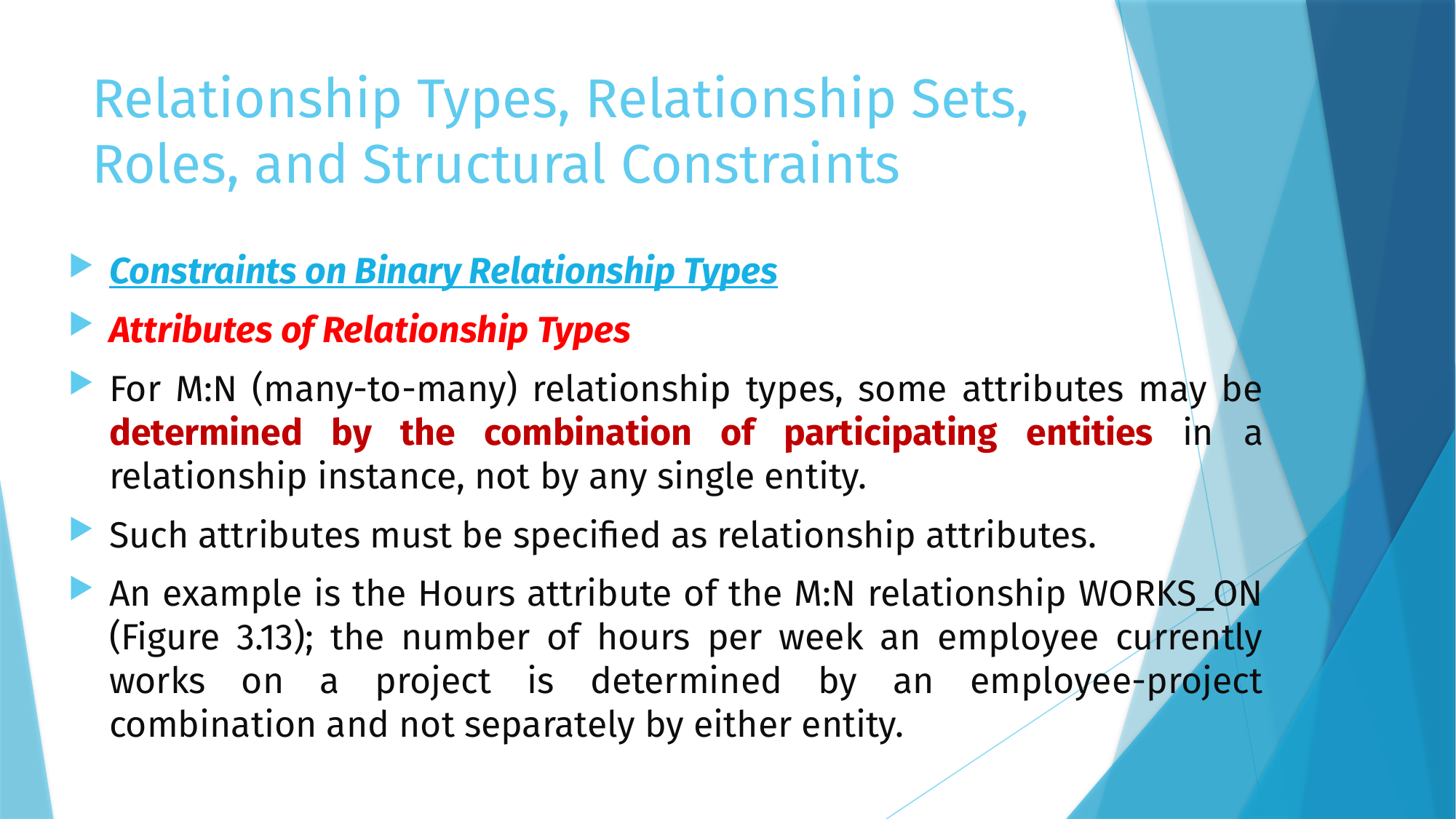

# Relationship Types, Relationship Sets, Roles, and Structural Constraints

Constraints on Binary Relationship Types
Attributes of Relationship Types
For M:N (many-to-many) relationship types, some attributes may be determined by the combination of participating entities in a relationship instance, not by any single entity.
Such attributes must be specified as relationship attributes.
An example is the Hours attribute of the M:N relationship WORKS_ON (Figure 3.13); the number of hours per week an employee currently works on a project is determined by an employee-project combination and not separately by either entity.